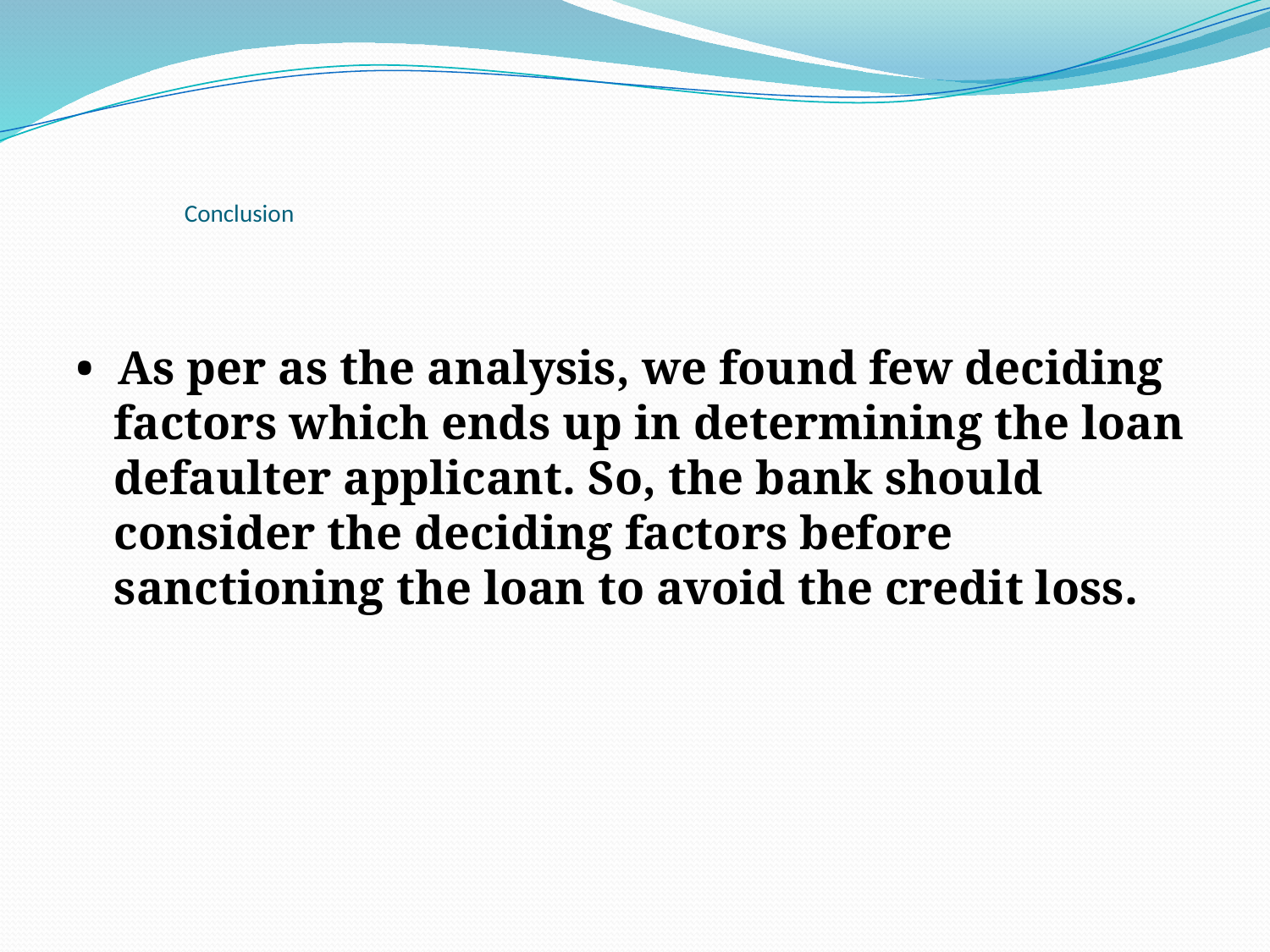

# Conclusion

•  As per as the analysis, we found few deciding factors which ends up in determining the loan defaulter applicant. So, the bank should consider the deciding factors before sanctioning the loan to avoid the credit loss.